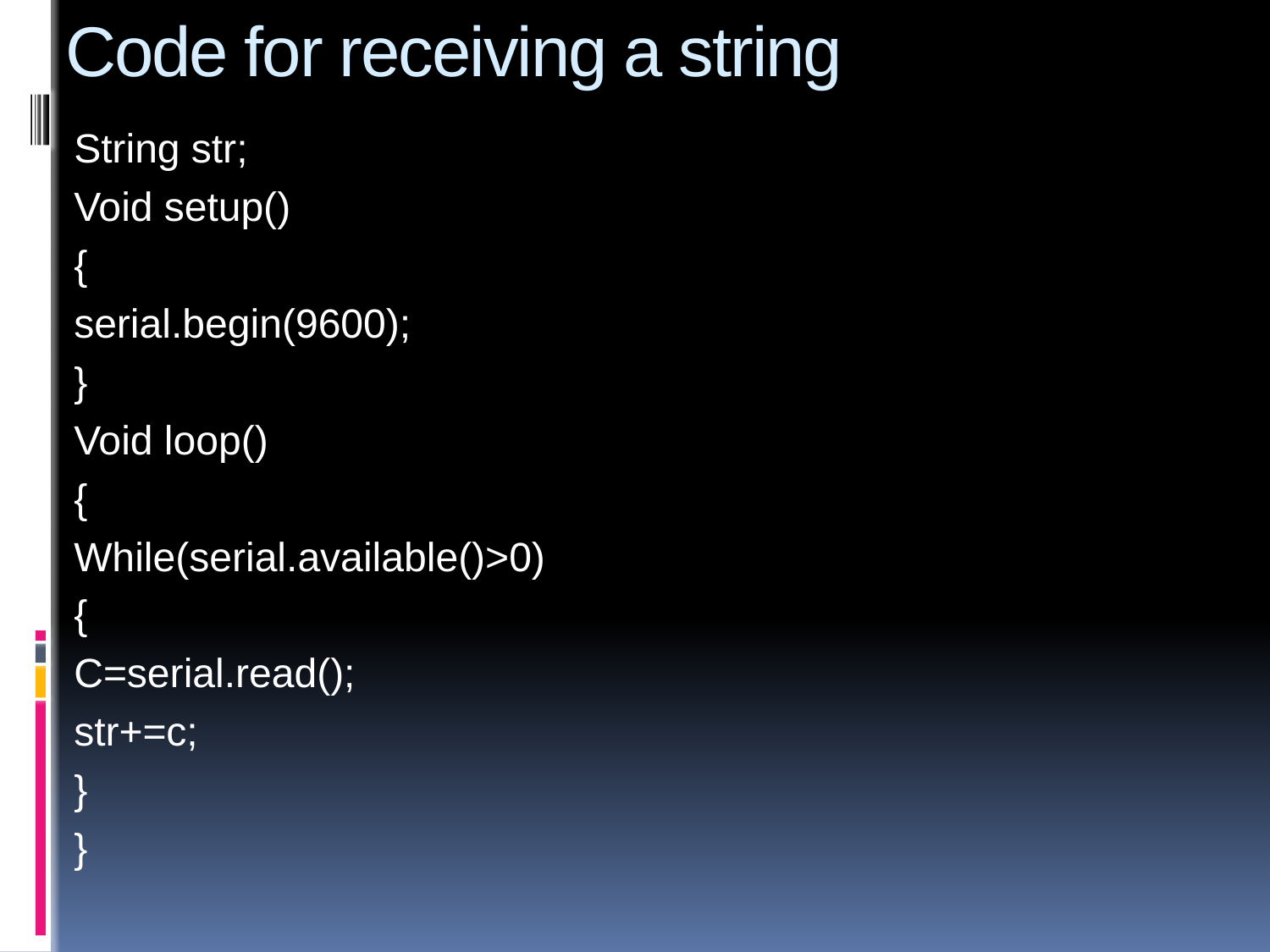

# Code for receiving a string
String str;
Void setup()
{
serial.begin(9600);
}
Void loop()
{
While(serial.available()>0)
{
C=serial.read();
str+=c;
}
}